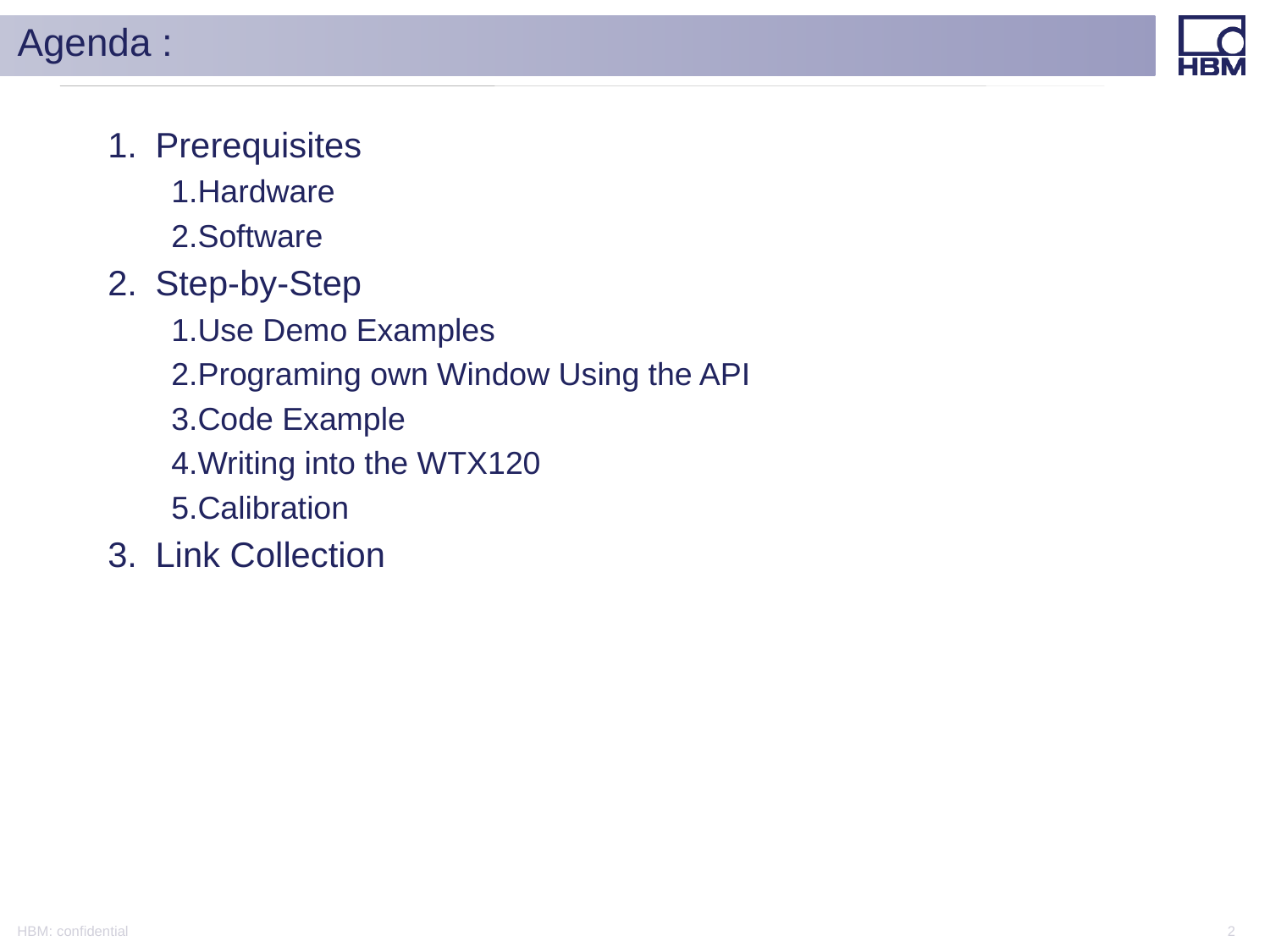

Agenda :
Prerequisites
Hardware
Software
Step-by-Step
Use Demo Examples
Programing own Window Using the API
Code Example
Writing into the WTX120
Calibration
Link Collection